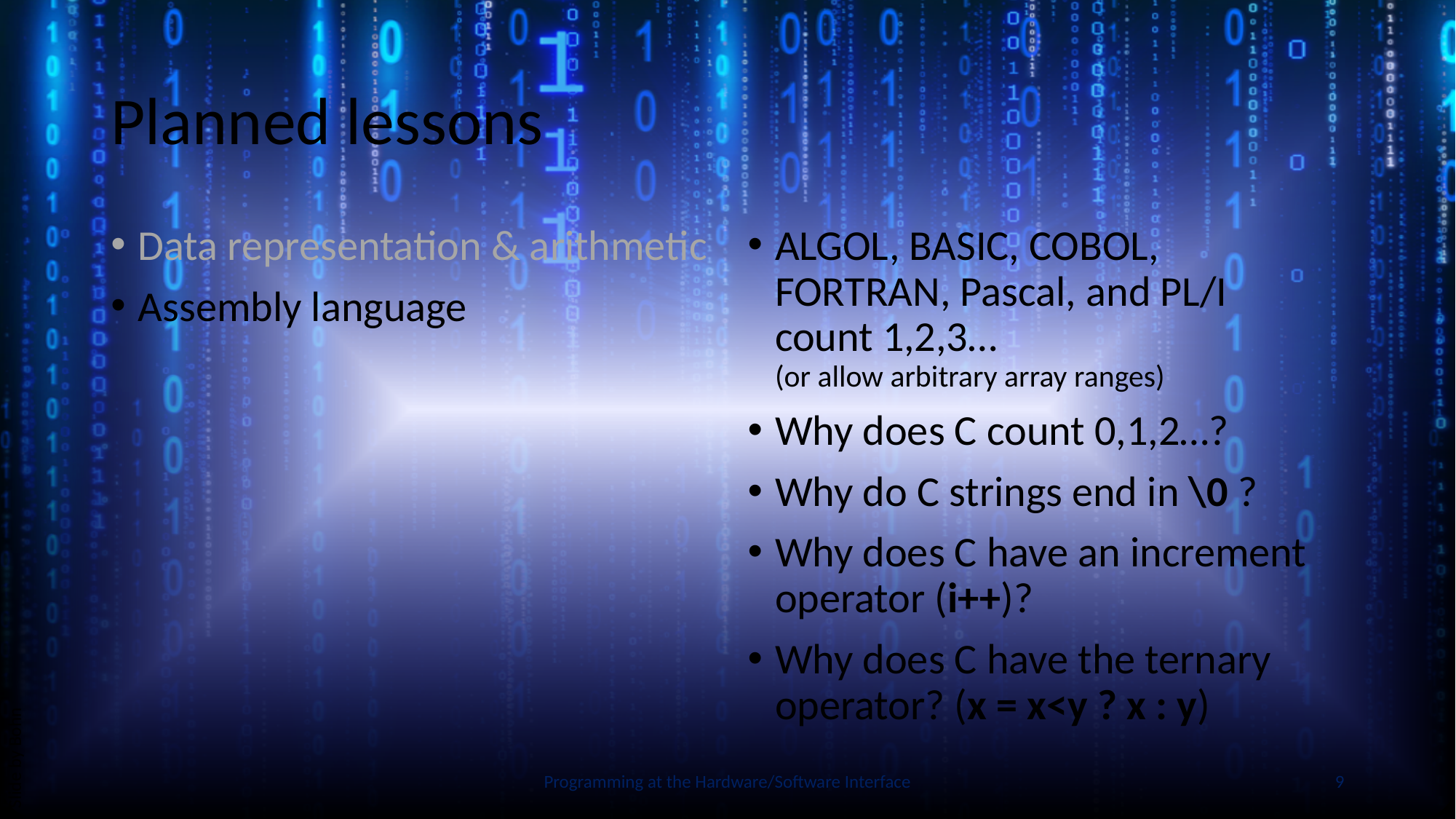

# Planned lessons
Data representation & arithmetic
Assembly language
ALGOL, BASIC, COBOL, FORTRAN, Pascal, and PL/I
count 1,2,3…
(or allow arbitrary array ranges)
Why does C count 0,1,2…?
Why do C strings end in \0 ?
Why does C have an increment operator (i++)?
Why does C have the ternary operator? (x = x<y ? x : y)
Slide by Bohn
Programming at the Hardware/Software Interface
9